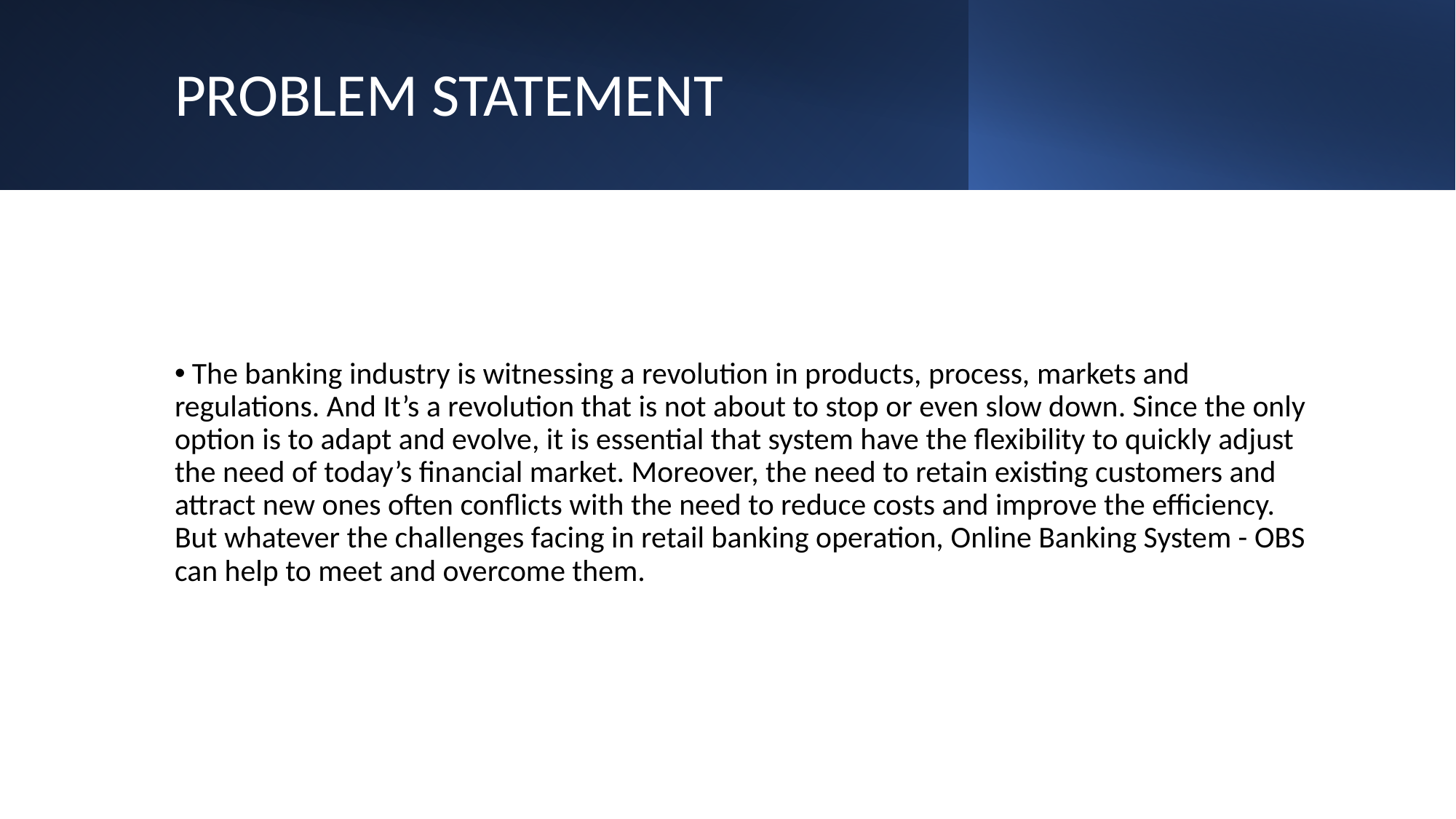

PROBLEM STATEMENT
 The banking industry is witnessing a revolution in products, process, markets and regulations. And It’s a revolution that is not about to stop or even slow down. Since the only option is to adapt and evolve, it is essential that system have the flexibility to quickly adjust the need of today’s financial market. Moreover, the need to retain existing customers and attract new ones often conflicts with the need to reduce costs and improve the efficiency. But whatever the challenges facing in retail banking operation, Online Banking System - OBS can help to meet and overcome them.